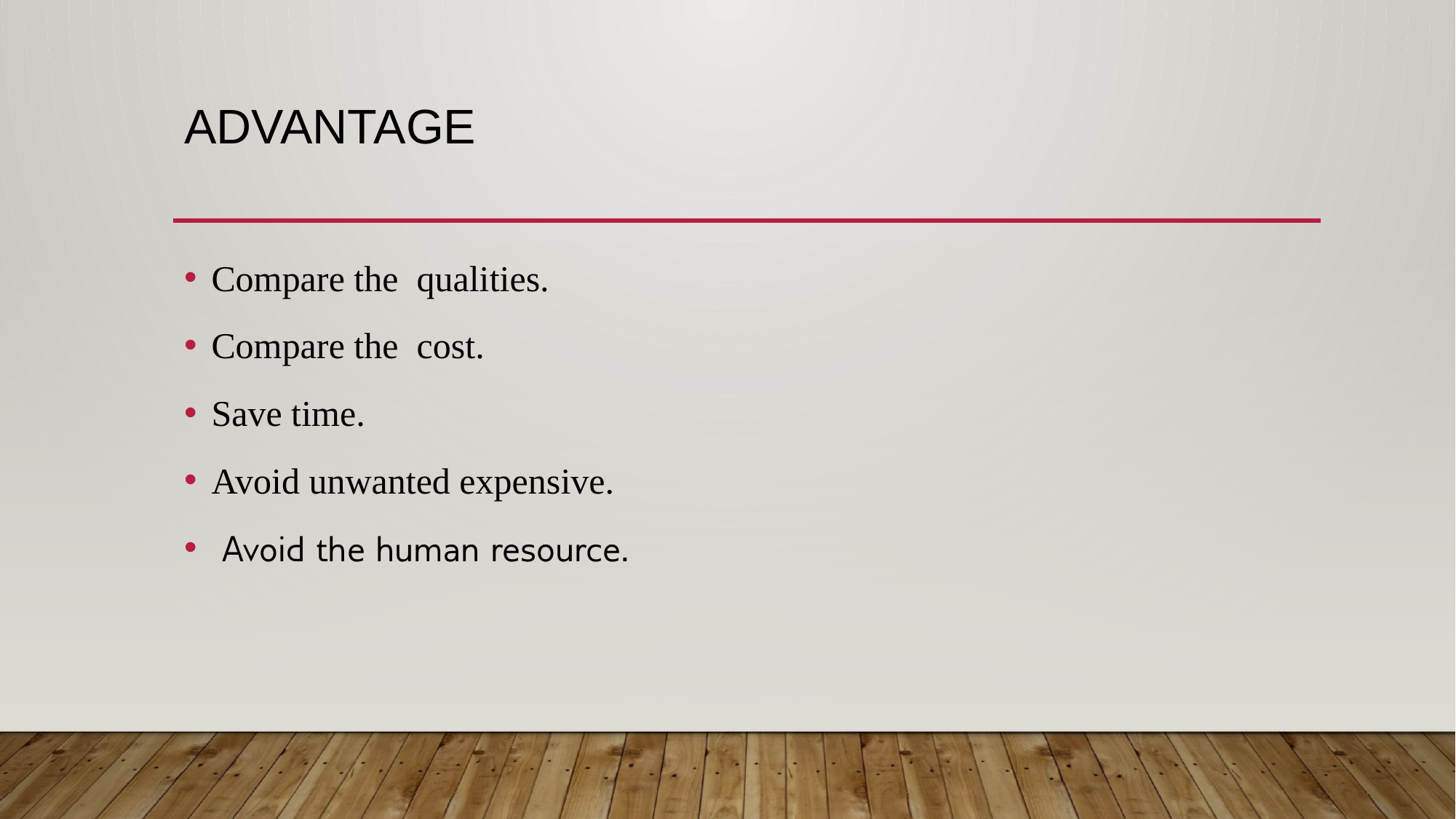

# Advantage
Compare the  qualities.
Compare the  cost.
Save time.
Avoid unwanted expensive.
 Avoid the human resource.